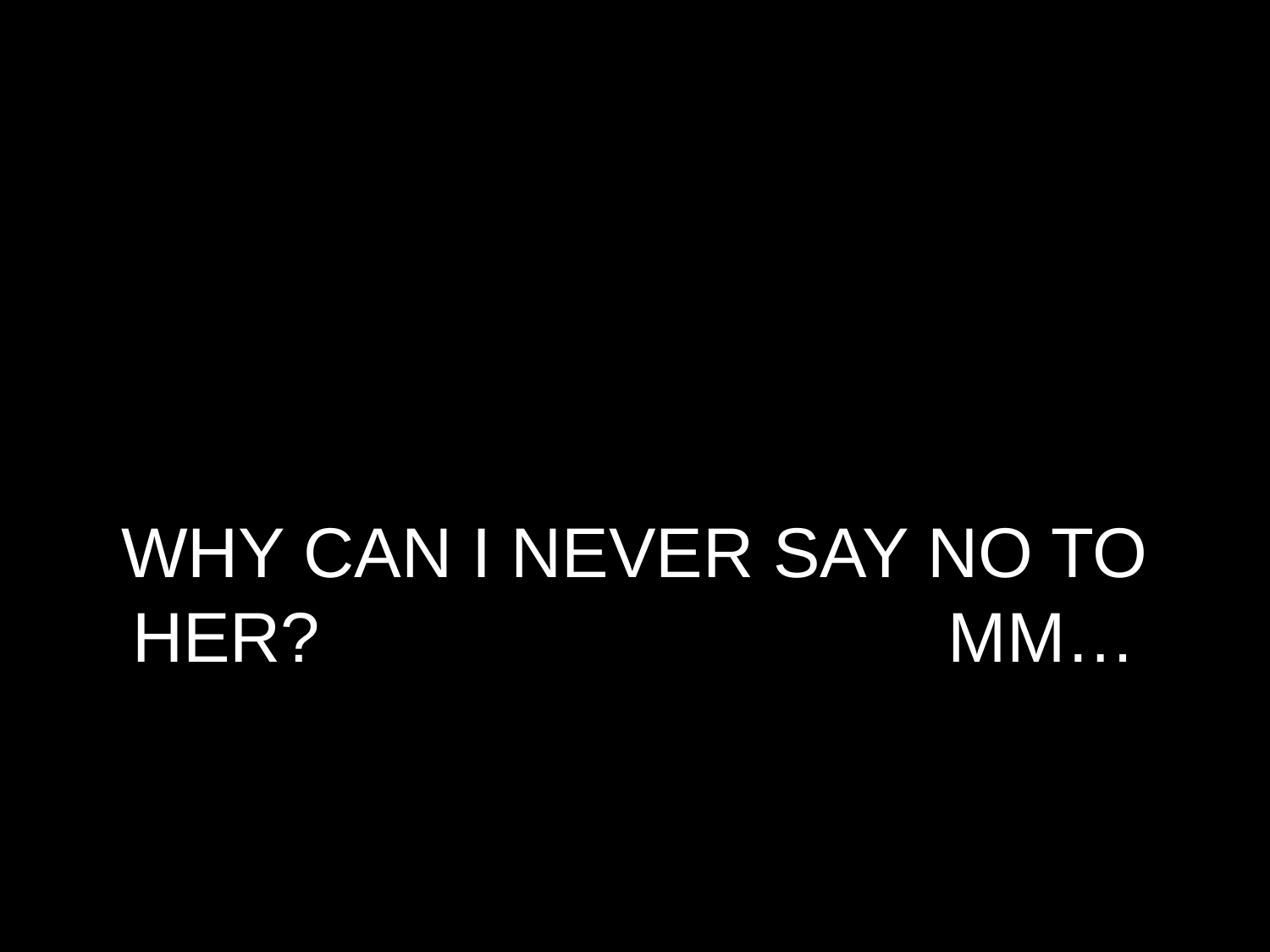

# WHY CAN I NEVER SAY NO TO HER?                                MM…